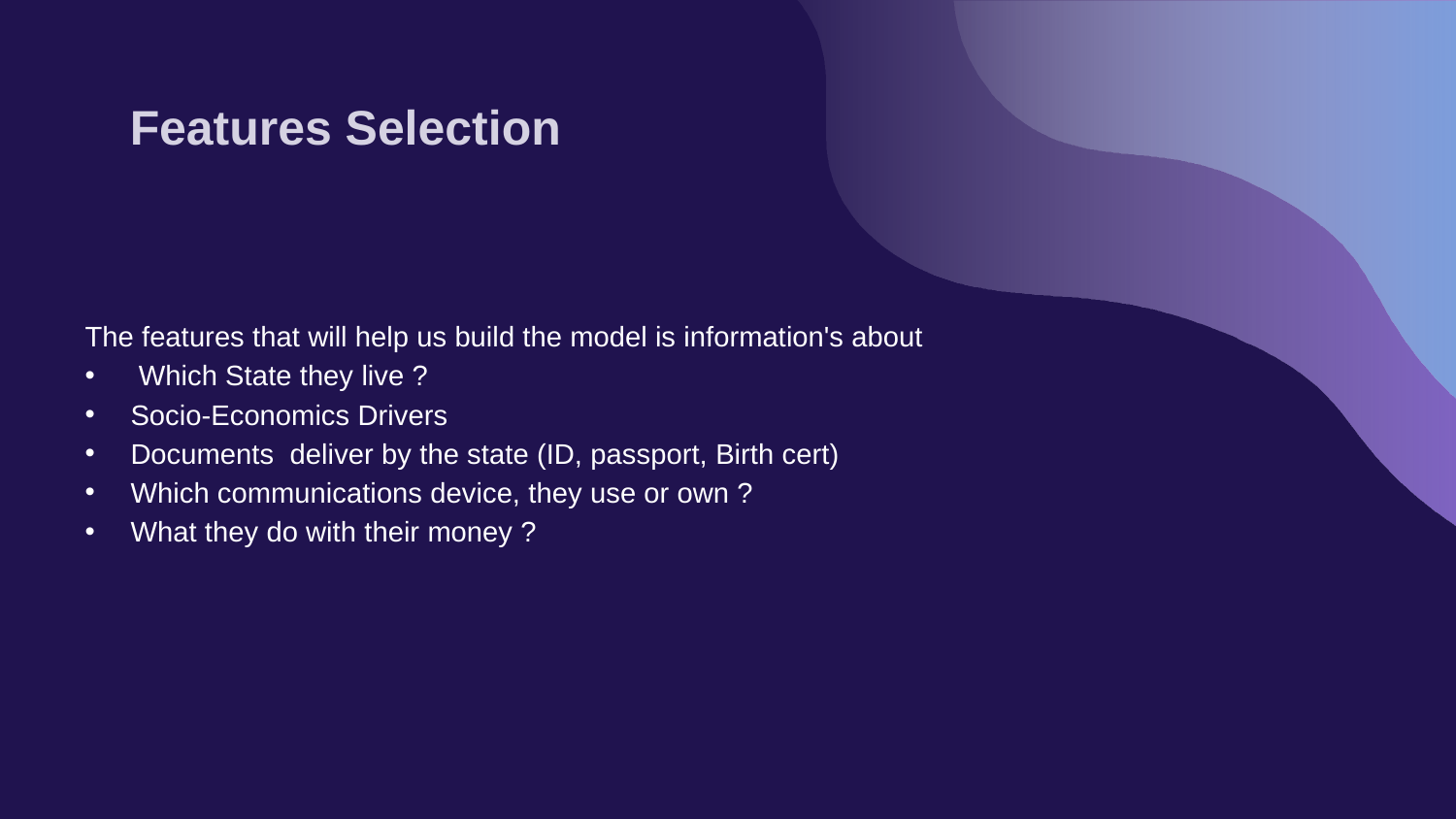

# Features Selection

The features that will help us build the model is information's about
 Which State they live ?
Socio-Economics Drivers
Documents  deliver by the state (ID, passport, Birth cert)
Which communications device, they use or own ?
What they do with their money ?